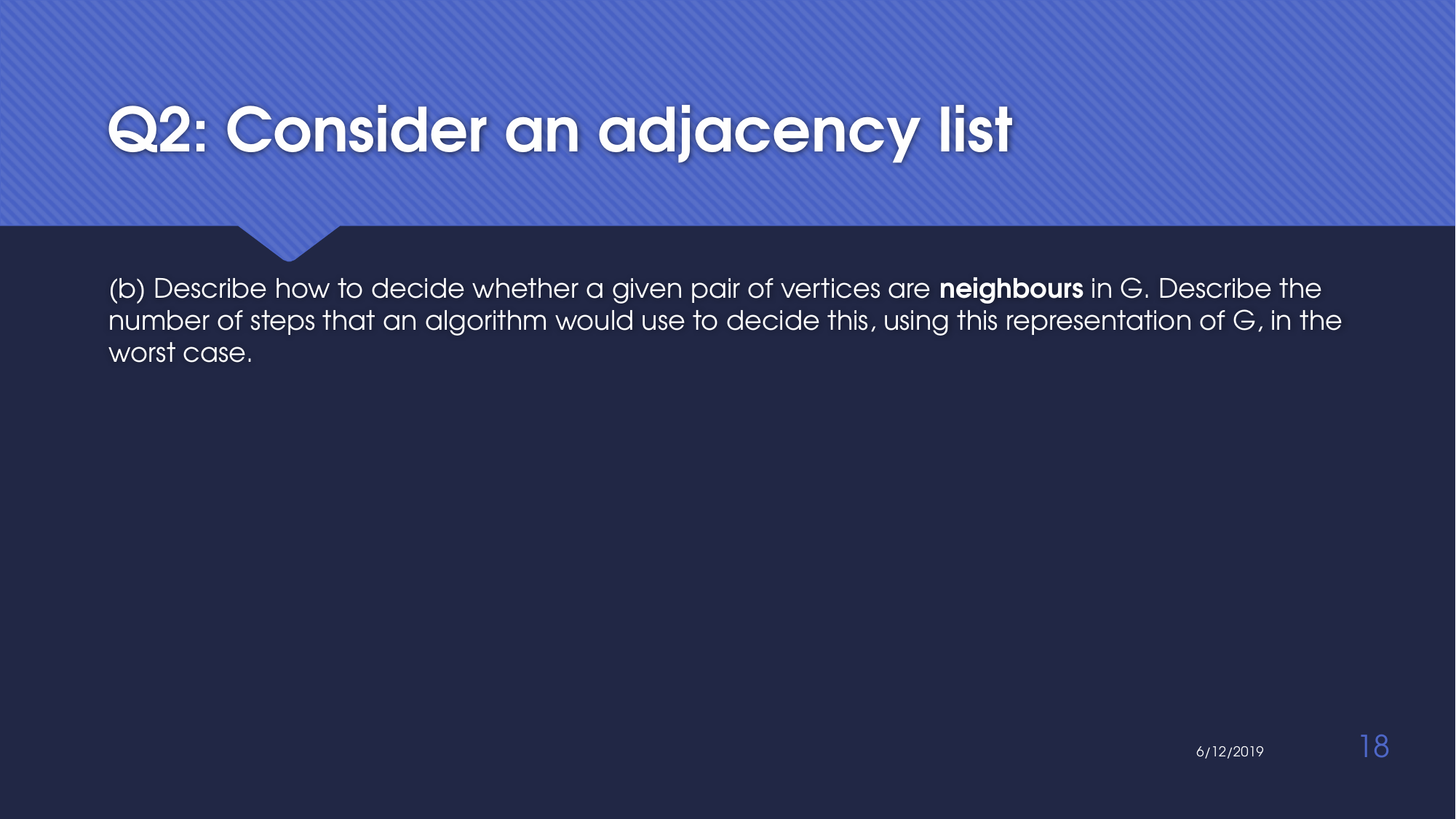

# Q2: Consider an adjacency list
(b) Describe how to decide whether a given pair of vertices are neighbours in G. Describe the number of steps that an algorithm would use to decide this, using this representation of G, in the worst case.
18
6/12/2019